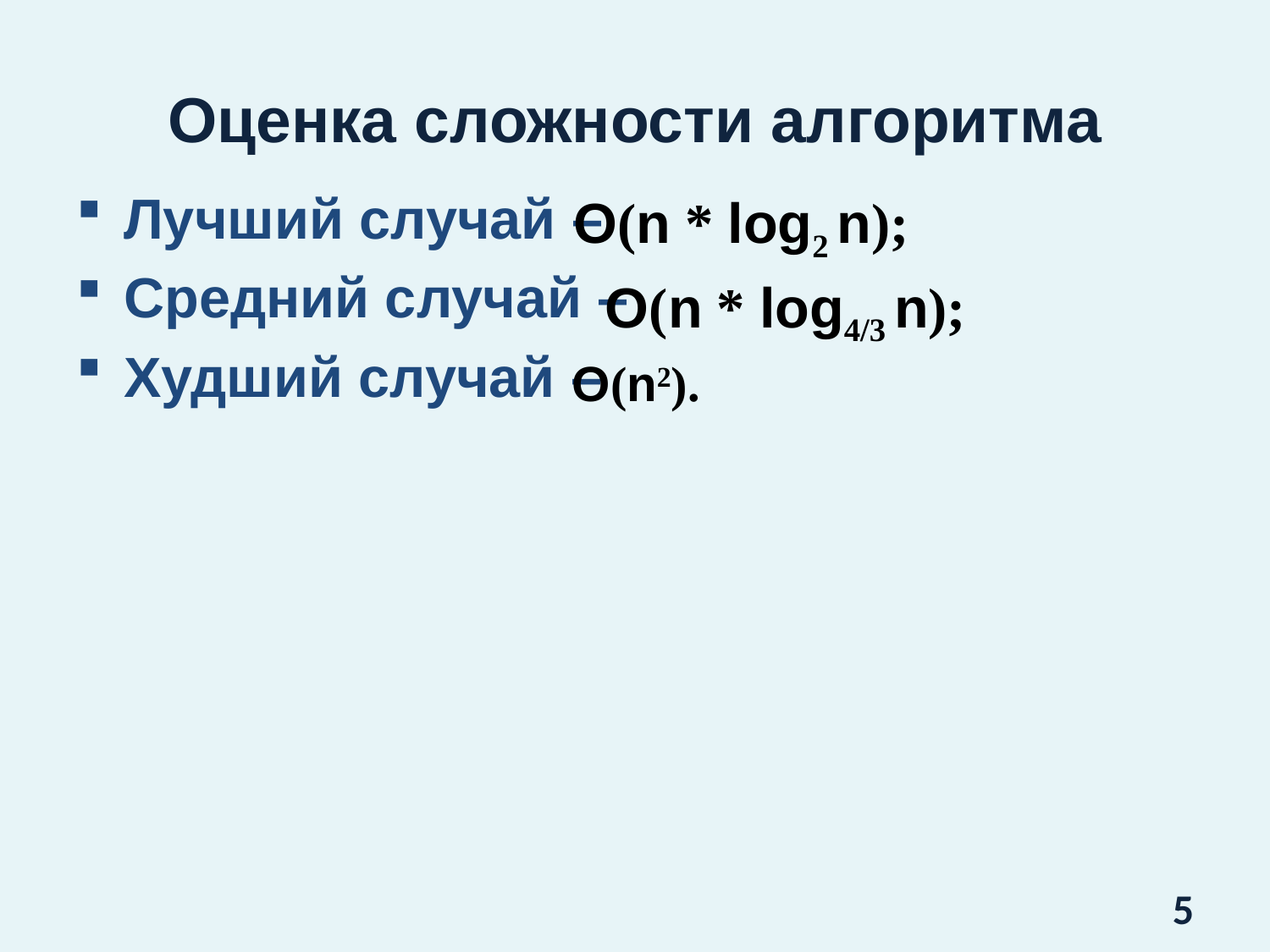

# Оценка сложности алгоритма
Лучший случай –
Средний случай –
Худший случай –

O(n * log­2 n);
O(n * log­4/3 n);
O(n2).
5